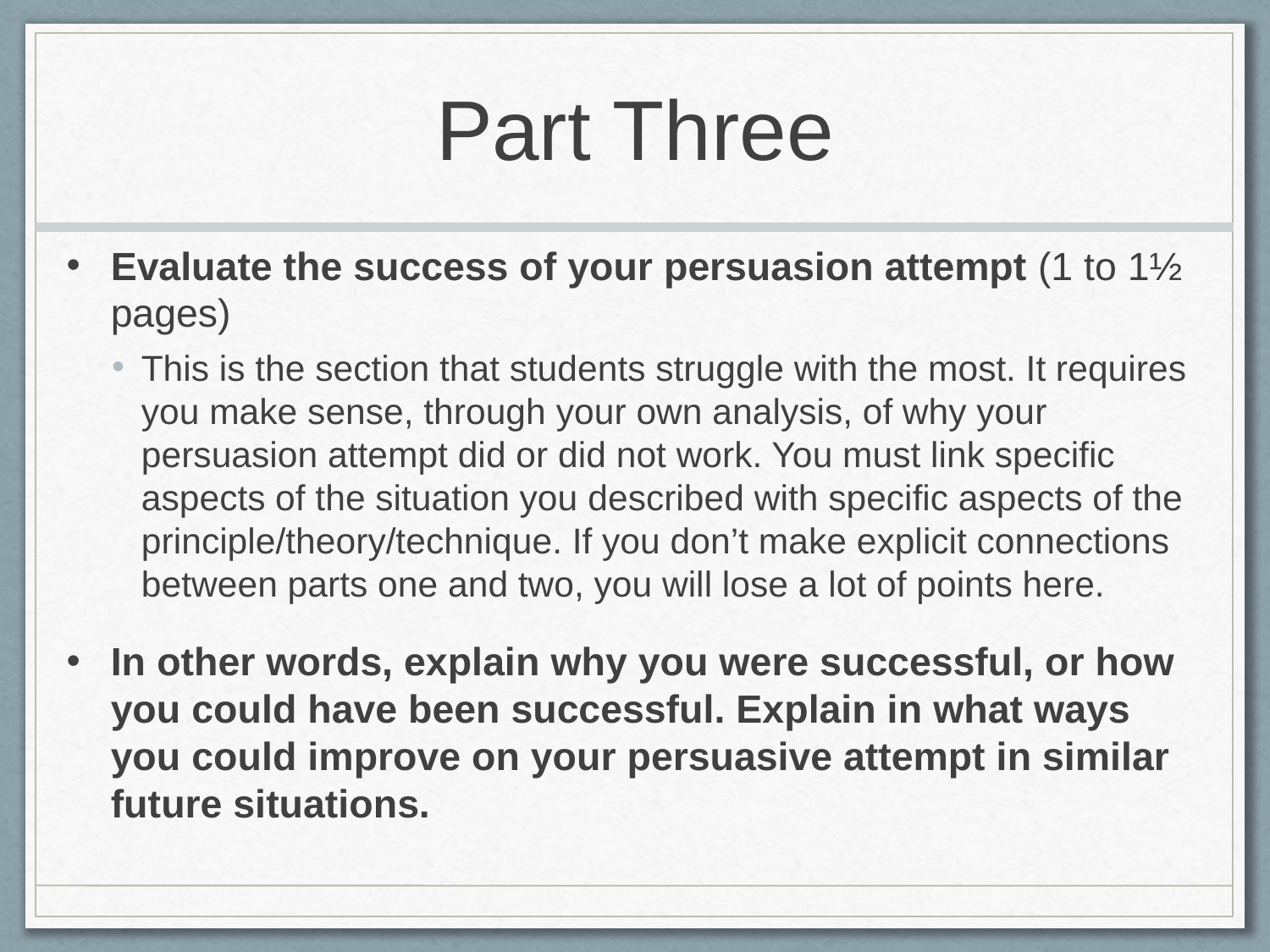

# Part Three
Evaluate the success of your persuasion attempt (1 to 1½ pages)
This is the section that students struggle with the most. It requires you make sense, through your own analysis, of why your persuasion attempt did or did not work. You must link specific aspects of the situation you described with specific aspects of the principle/theory/technique. If you don’t make explicit connections between parts one and two, you will lose a lot of points here.
In other words, explain why you were successful, or how you could have been successful. Explain in what ways you could improve on your persuasive attempt in similar future situations.